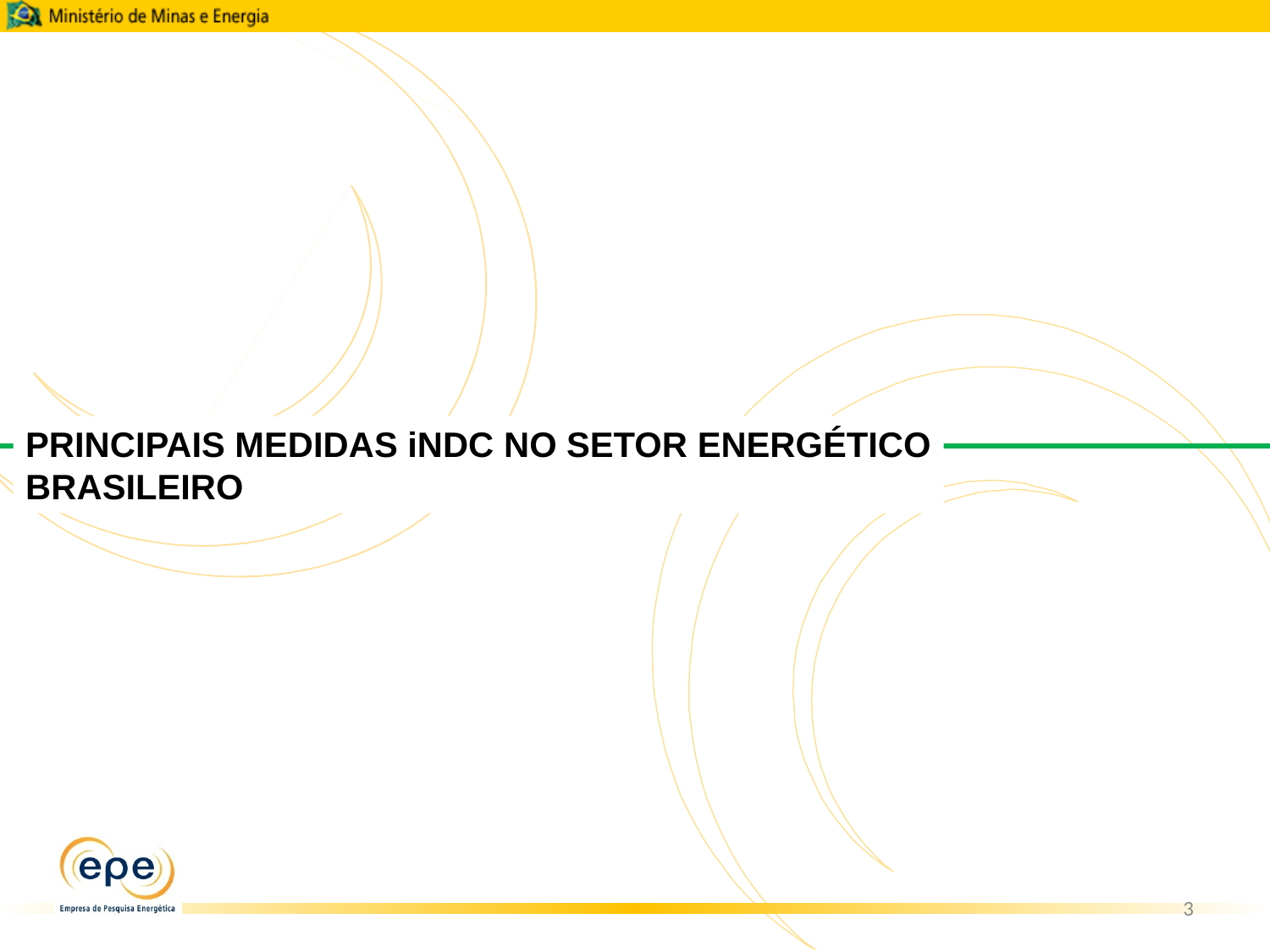

PRINCIPAIS MEDIDAS iNDC NO SETOR ENERGÉTICO
BRASILEIRO
3